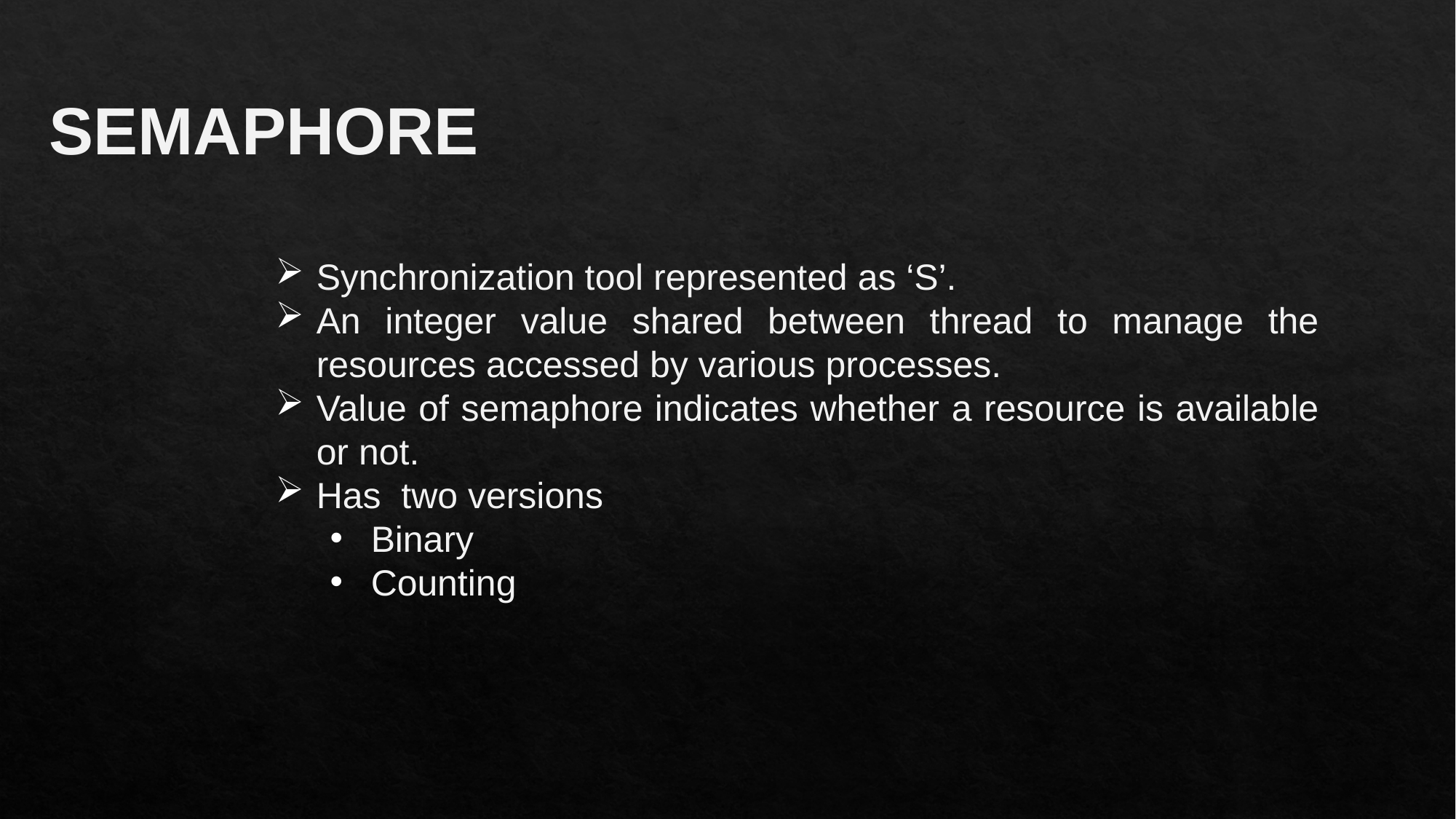

SEMAPHORE
Synchronization tool represented as ‘S’.
An integer value shared between thread to manage the resources accessed by various processes.
Value of semaphore indicates whether a resource is available or not.
Has  two versions
Binary
Counting